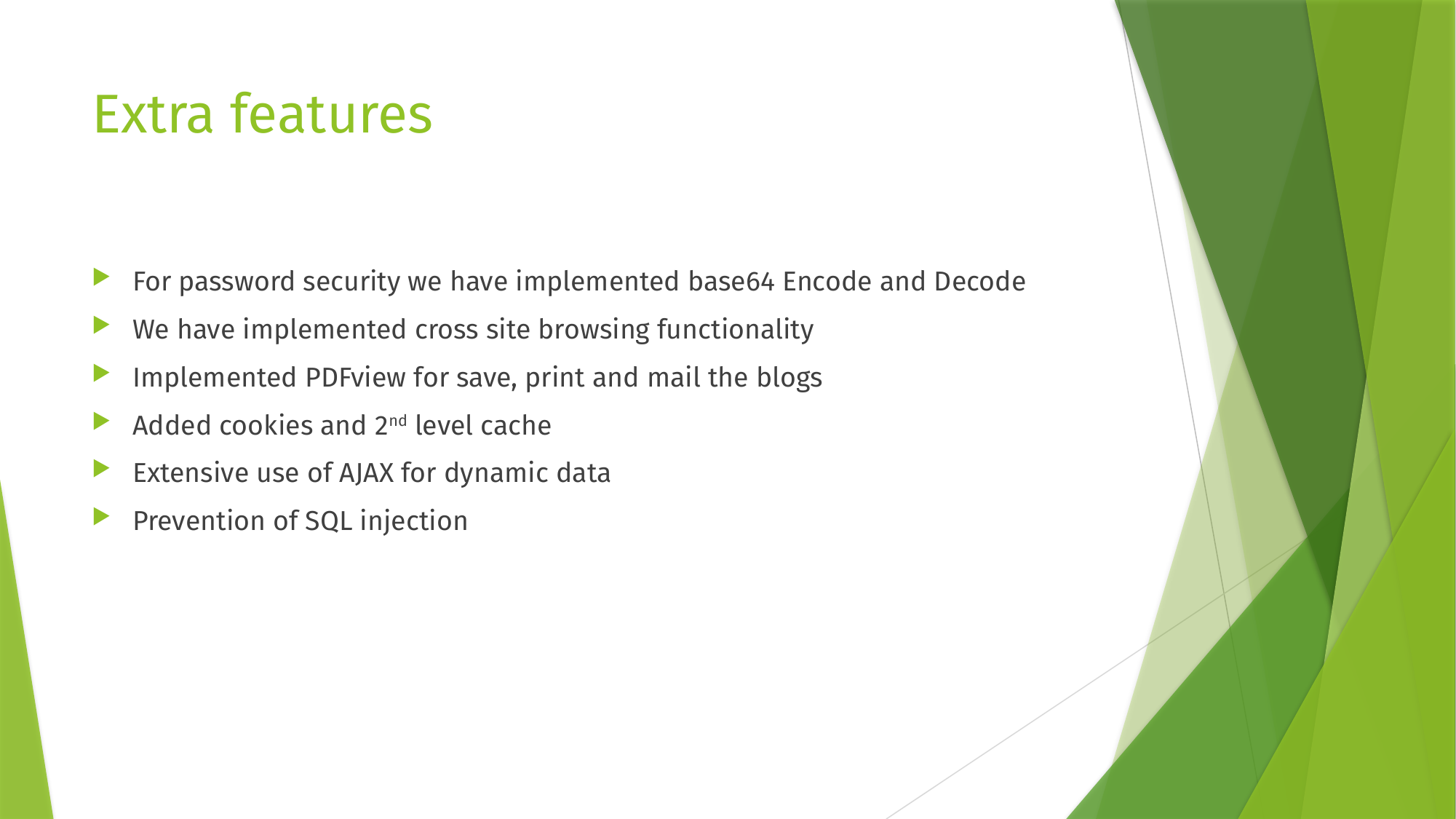

# Extra features
For password security we have implemented base64 Encode and Decode
We have implemented cross site browsing functionality
Implemented PDFview for save, print and mail the blogs
Added cookies and 2nd level cache
Extensive use of AJAX for dynamic data
Prevention of SQL injection